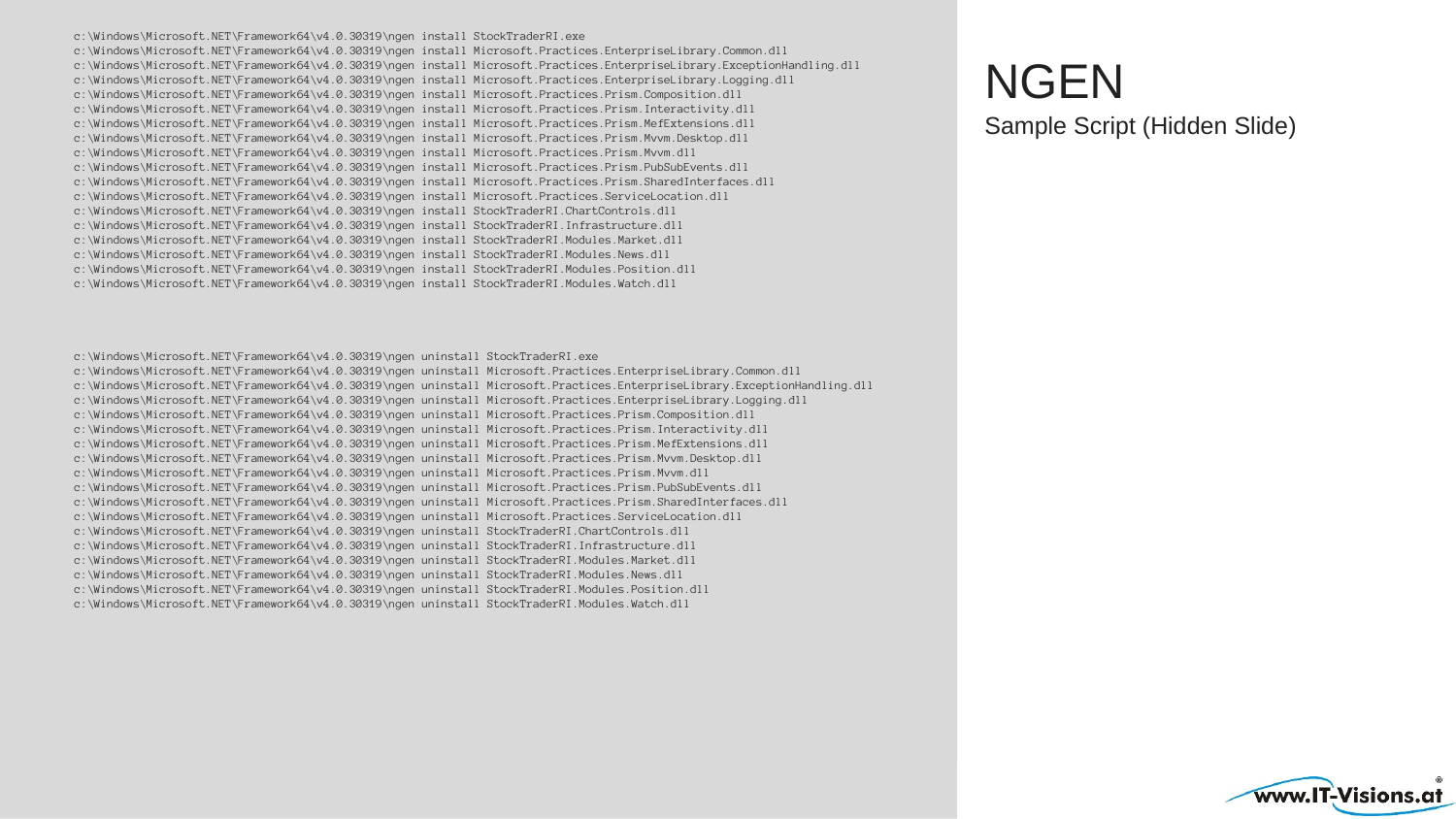

c:\Windows\Microsoft.NET\Framework64\v4.0.30319\ngen install StockTraderRI.exe
c:\Windows\Microsoft.NET\Framework64\v4.0.30319\ngen install Microsoft.Practices.EnterpriseLibrary.Common.dll
c:\Windows\Microsoft.NET\Framework64\v4.0.30319\ngen install Microsoft.Practices.EnterpriseLibrary.ExceptionHandling.dll
c:\Windows\Microsoft.NET\Framework64\v4.0.30319\ngen install Microsoft.Practices.EnterpriseLibrary.Logging.dll
c:\Windows\Microsoft.NET\Framework64\v4.0.30319\ngen install Microsoft.Practices.Prism.Composition.dll
c:\Windows\Microsoft.NET\Framework64\v4.0.30319\ngen install Microsoft.Practices.Prism.Interactivity.dll
c:\Windows\Microsoft.NET\Framework64\v4.0.30319\ngen install Microsoft.Practices.Prism.MefExtensions.dll
c:\Windows\Microsoft.NET\Framework64\v4.0.30319\ngen install Microsoft.Practices.Prism.Mvvm.Desktop.dll
c:\Windows\Microsoft.NET\Framework64\v4.0.30319\ngen install Microsoft.Practices.Prism.Mvvm.dll
c:\Windows\Microsoft.NET\Framework64\v4.0.30319\ngen install Microsoft.Practices.Prism.PubSubEvents.dll
c:\Windows\Microsoft.NET\Framework64\v4.0.30319\ngen install Microsoft.Practices.Prism.SharedInterfaces.dll
c:\Windows\Microsoft.NET\Framework64\v4.0.30319\ngen install Microsoft.Practices.ServiceLocation.dll
c:\Windows\Microsoft.NET\Framework64\v4.0.30319\ngen install StockTraderRI.ChartControls.dll
c:\Windows\Microsoft.NET\Framework64\v4.0.30319\ngen install StockTraderRI.Infrastructure.dll
c:\Windows\Microsoft.NET\Framework64\v4.0.30319\ngen install StockTraderRI.Modules.Market.dll
c:\Windows\Microsoft.NET\Framework64\v4.0.30319\ngen install StockTraderRI.Modules.News.dll
c:\Windows\Microsoft.NET\Framework64\v4.0.30319\ngen install StockTraderRI.Modules.Position.dll
c:\Windows\Microsoft.NET\Framework64\v4.0.30319\ngen install StockTraderRI.Modules.Watch.dll

c:\Windows\Microsoft.NET\Framework64\v4.0.30319\ngen uninstall StockTraderRI.exe
c:\Windows\Microsoft.NET\Framework64\v4.0.30319\ngen uninstall Microsoft.Practices.EnterpriseLibrary.Common.dll
c:\Windows\Microsoft.NET\Framework64\v4.0.30319\ngen uninstall Microsoft.Practices.EnterpriseLibrary.ExceptionHandling.dll
c:\Windows\Microsoft.NET\Framework64\v4.0.30319\ngen uninstall Microsoft.Practices.EnterpriseLibrary.Logging.dll
c:\Windows\Microsoft.NET\Framework64\v4.0.30319\ngen uninstall Microsoft.Practices.Prism.Composition.dll
c:\Windows\Microsoft.NET\Framework64\v4.0.30319\ngen uninstall Microsoft.Practices.Prism.Interactivity.dll
c:\Windows\Microsoft.NET\Framework64\v4.0.30319\ngen uninstall Microsoft.Practices.Prism.MefExtensions.dll
c:\Windows\Microsoft.NET\Framework64\v4.0.30319\ngen uninstall Microsoft.Practices.Prism.Mvvm.Desktop.dll
c:\Windows\Microsoft.NET\Framework64\v4.0.30319\ngen uninstall Microsoft.Practices.Prism.Mvvm.dll
c:\Windows\Microsoft.NET\Framework64\v4.0.30319\ngen uninstall Microsoft.Practices.Prism.PubSubEvents.dll
c:\Windows\Microsoft.NET\Framework64\v4.0.30319\ngen uninstall Microsoft.Practices.Prism.SharedInterfaces.dll
c:\Windows\Microsoft.NET\Framework64\v4.0.30319\ngen uninstall Microsoft.Practices.ServiceLocation.dll
c:\Windows\Microsoft.NET\Framework64\v4.0.30319\ngen uninstall StockTraderRI.ChartControls.dll
c:\Windows\Microsoft.NET\Framework64\v4.0.30319\ngen uninstall StockTraderRI.Infrastructure.dll
c:\Windows\Microsoft.NET\Framework64\v4.0.30319\ngen uninstall StockTraderRI.Modules.Market.dll
c:\Windows\Microsoft.NET\Framework64\v4.0.30319\ngen uninstall StockTraderRI.Modules.News.dll
c:\Windows\Microsoft.NET\Framework64\v4.0.30319\ngen uninstall StockTraderRI.Modules.Position.dll
c:\Windows\Microsoft.NET\Framework64\v4.0.30319\ngen uninstall StockTraderRI.Modules.Watch.dll

# NGEN
Sample Script (Hidden Slide)